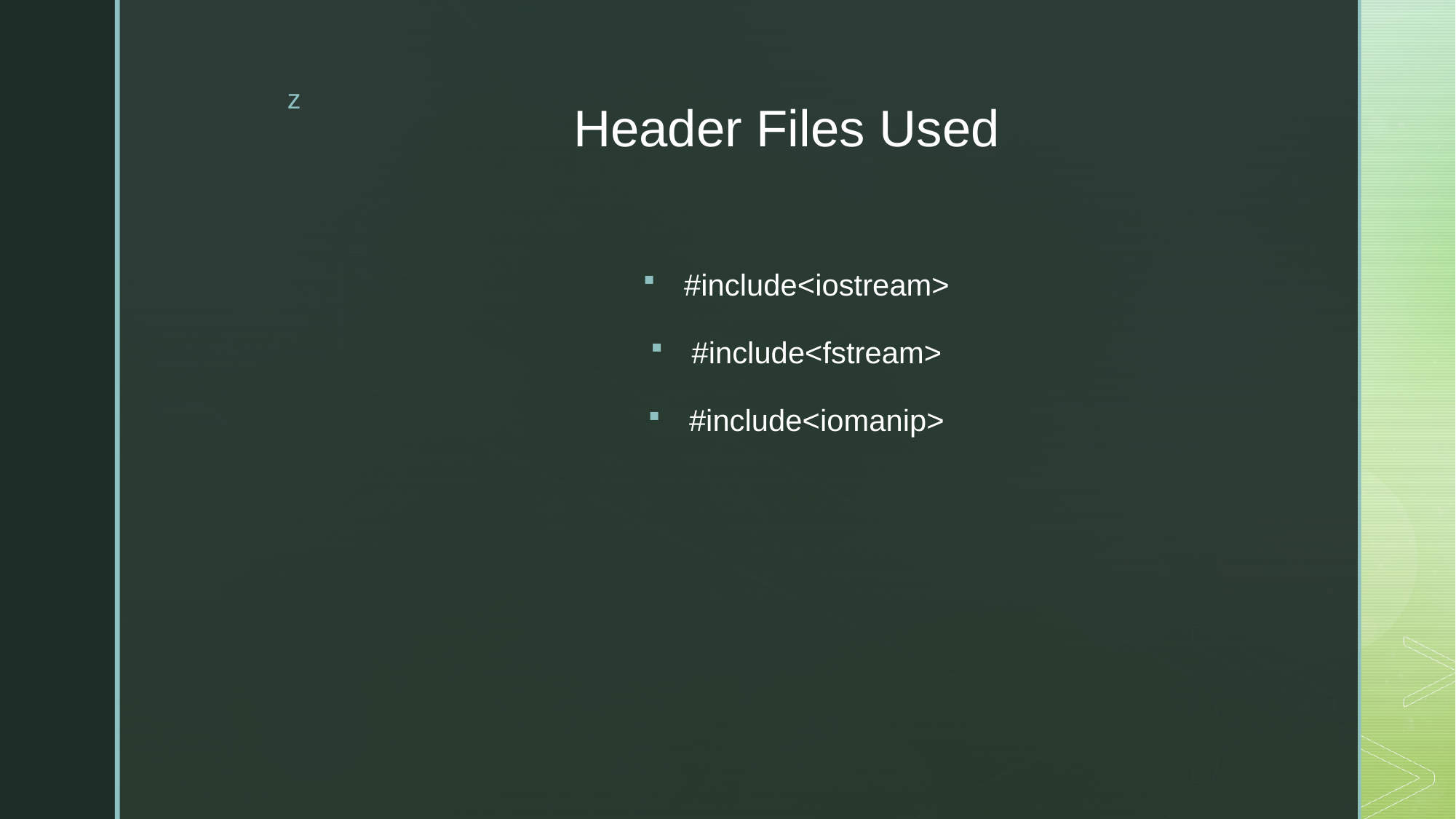

# Header Files Used
#include<iostream>
#include<fstream>
#include<iomanip>